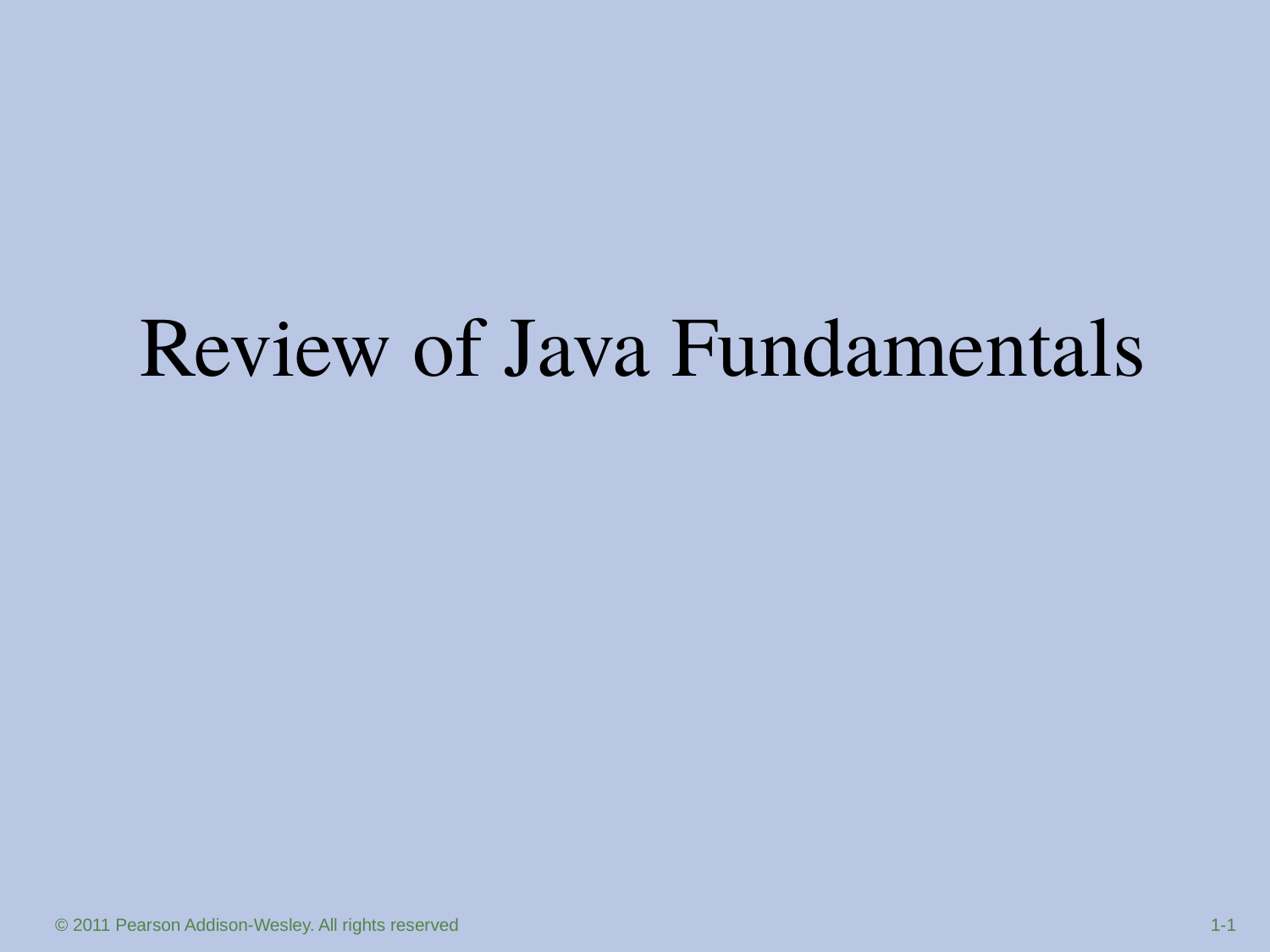

#
Review of Java Fundamentals
© 2011 Pearson Addison-Wesley. All rights reserved
1-1